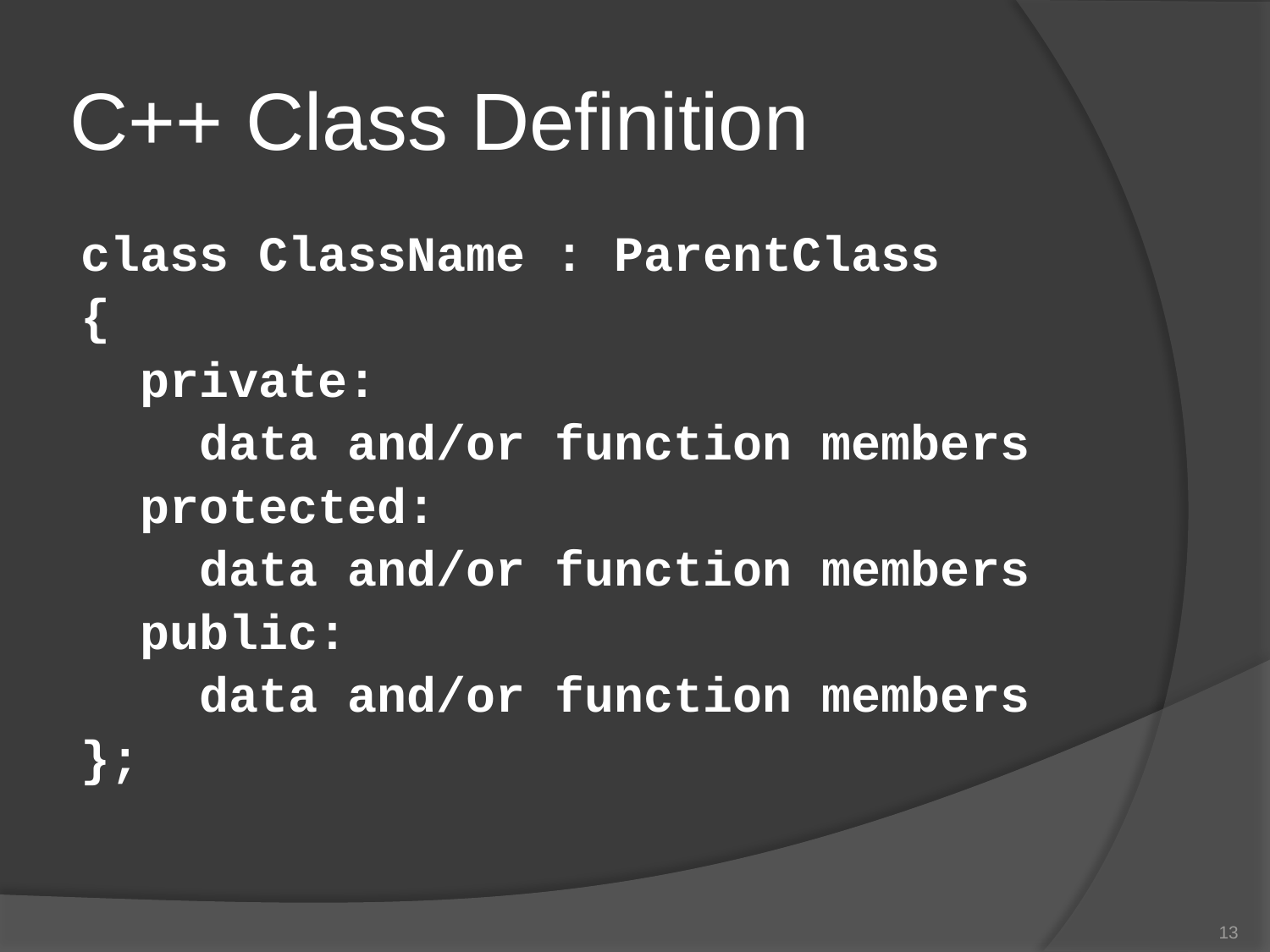

# C++ Class Definition
class ClassName : ParentClass
{
  private:
    data and/or function members
  protected:
    data and/or function members
  public:
    data and/or function members
};
13